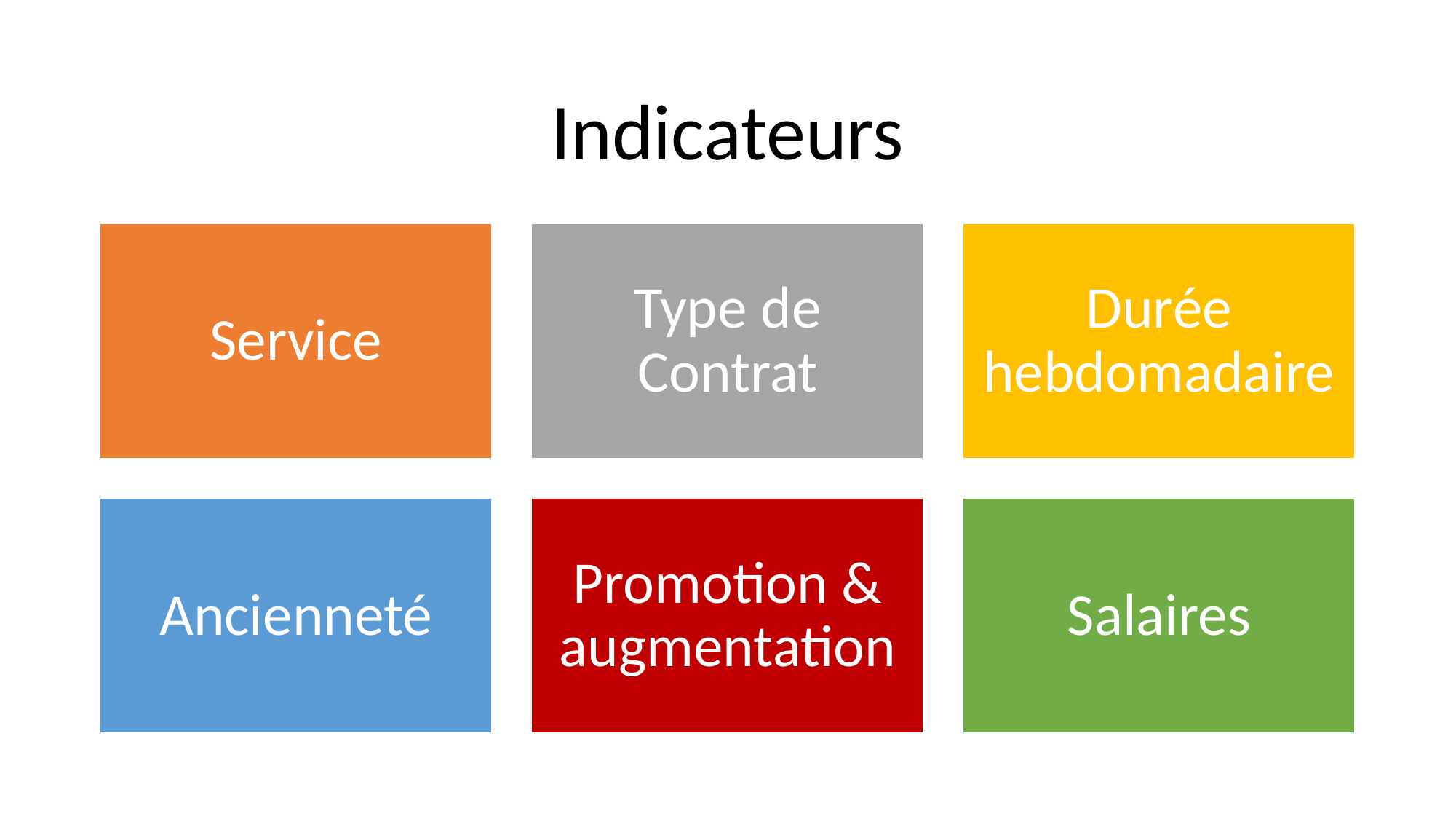

# Indicateurs
Service
Type de Contrat
Durée hebdomadaire
Ancienneté
Promotion & augmentation
Salaires